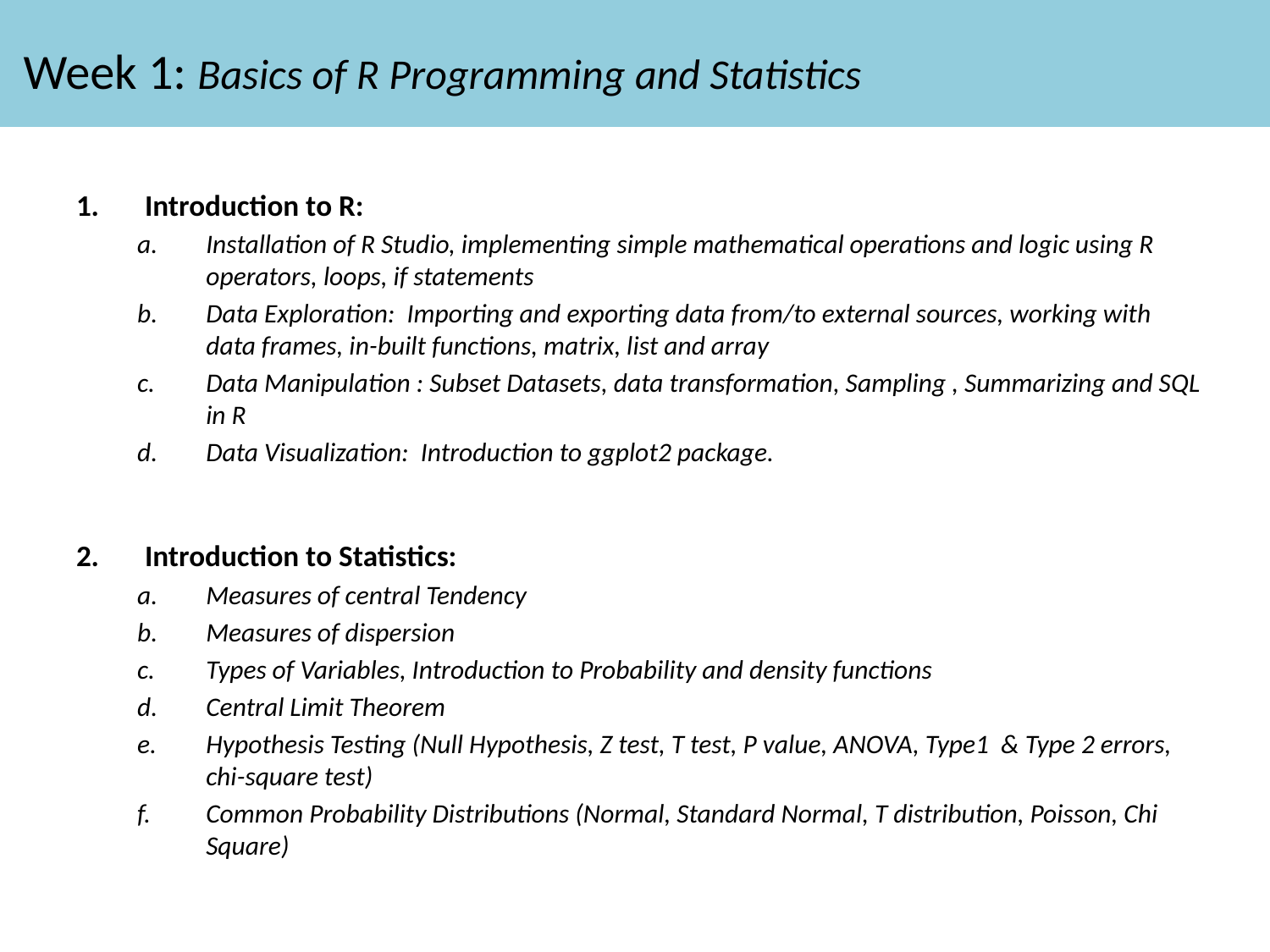

# Week 1: Basics of R Programming and Statistics
Introduction to R:
Installation of R Studio, implementing simple mathematical operations and logic using R operators, loops, if statements
Data Exploration:  Importing and exporting data from/to external sources, working with data frames, in-built functions, matrix, list and array
Data Manipulation : Subset Datasets, data transformation, Sampling , Summarizing and SQL in R
Data Visualization:  Introduction to ggplot2 package.
Introduction to Statistics:
Measures of central Tendency
Measures of dispersion
Types of Variables, Introduction to Probability and density functions
Central Limit Theorem
Hypothesis Testing (Null Hypothesis, Z test, T test, P value, ANOVA, Type1  & Type 2 errors, chi-square test)
Common Probability Distributions (Normal, Standard Normal, T distribution, Poisson, Chi Square)